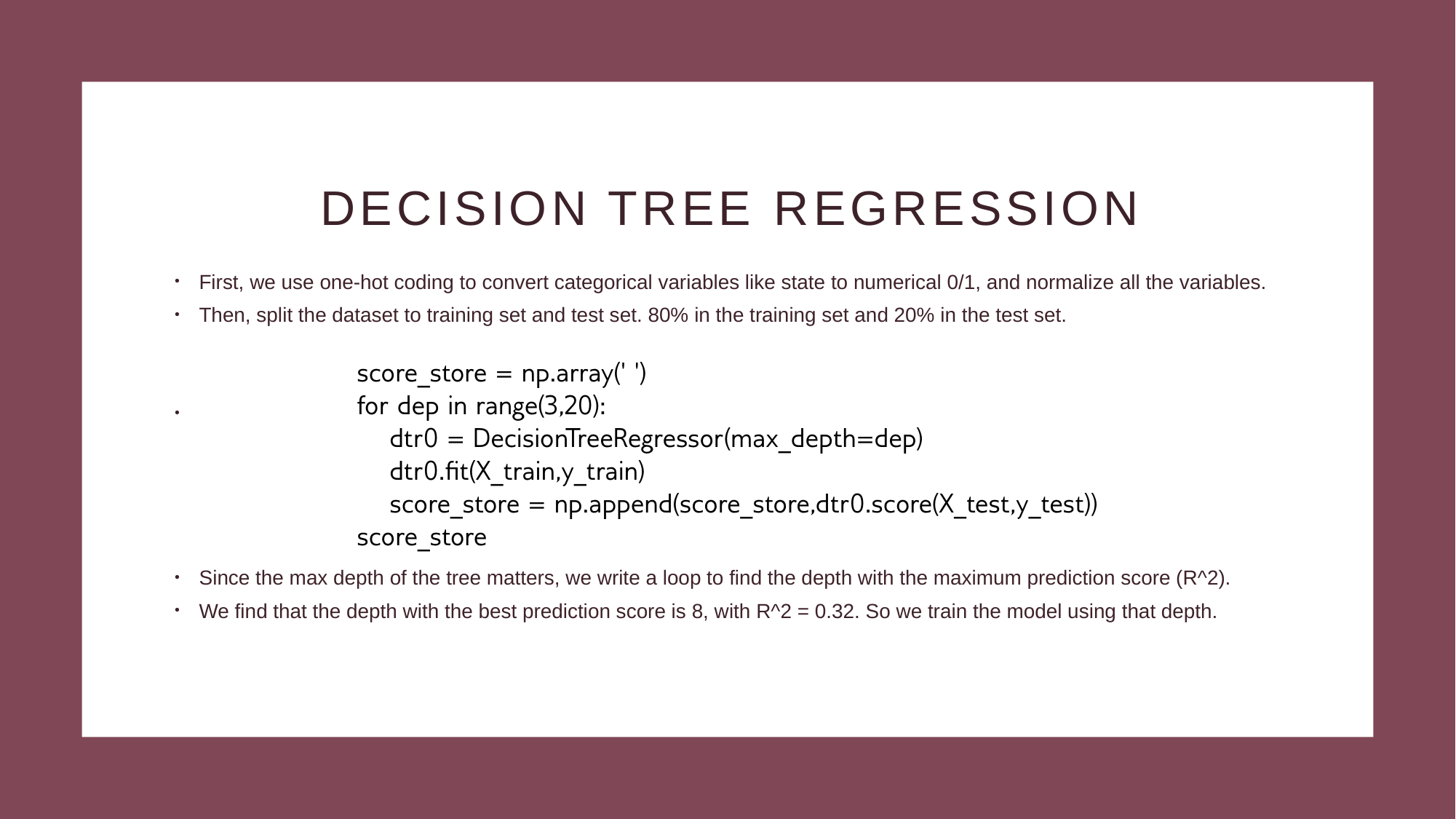

# Decision Tree Regression
First, we use one-hot coding to convert categorical variables like state to numerical 0/1, and normalize all the variables.
Then, split the dataset to training set and test set. 80% in the training set and 20% in the test set.

Since the max depth of the tree matters, we write a loop to find the depth with the maximum prediction score (R^2).
We find that the depth with the best prediction score is 8, with R^2 = 0.32. So we train the model using that depth.
score_store = np.array(' ')​
for dep in range(3,20):​
    dtr0 = DecisionTreeRegressor(max_depth=dep)​
    dtr0.fit(X_train,y_train)​
    score_store = np.append(score_store,dtr0.score(X_test,y_test))​
score_store